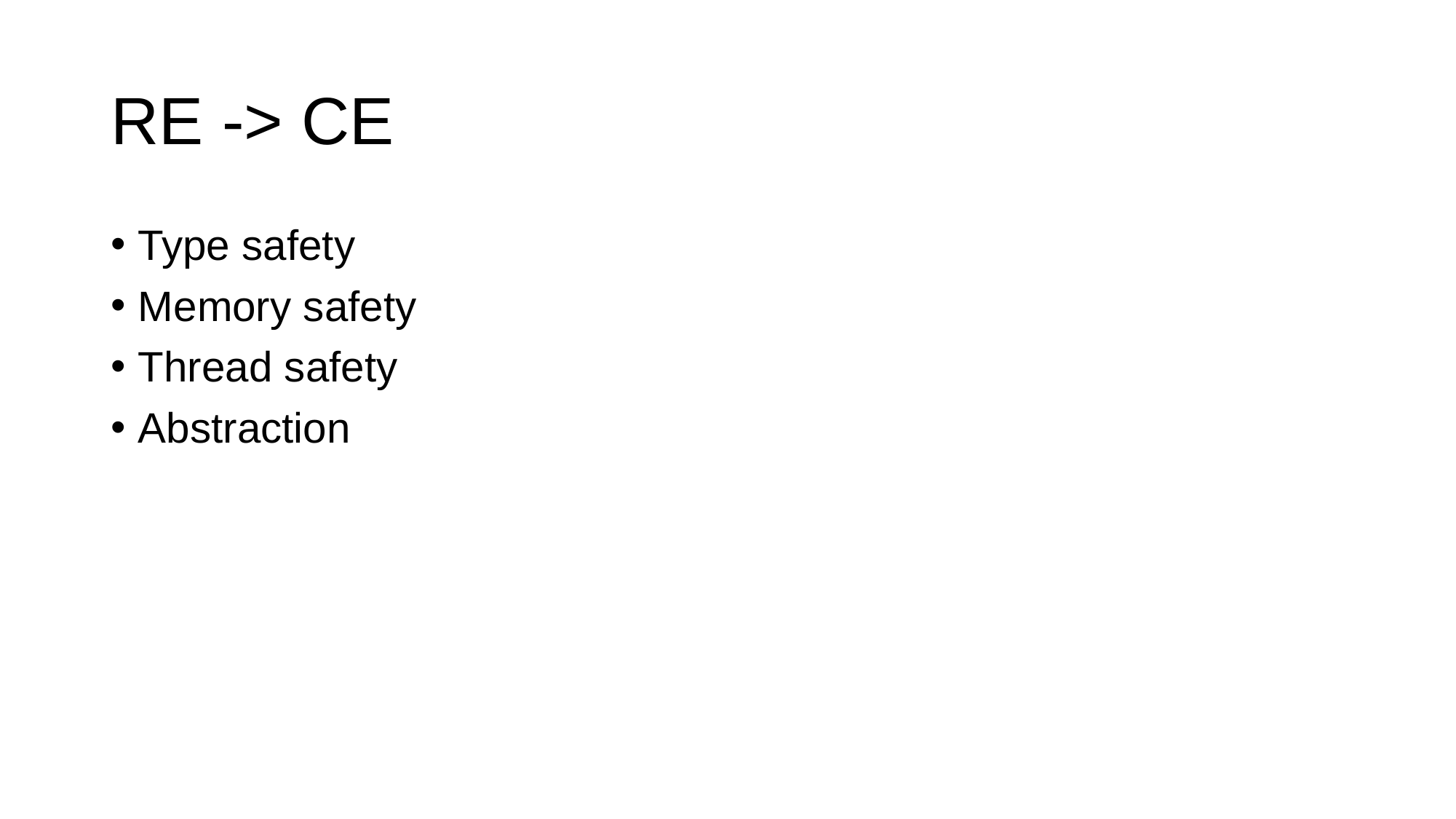

# RE -> CE
Type safety
Memory safety
Thread safety
Abstraction